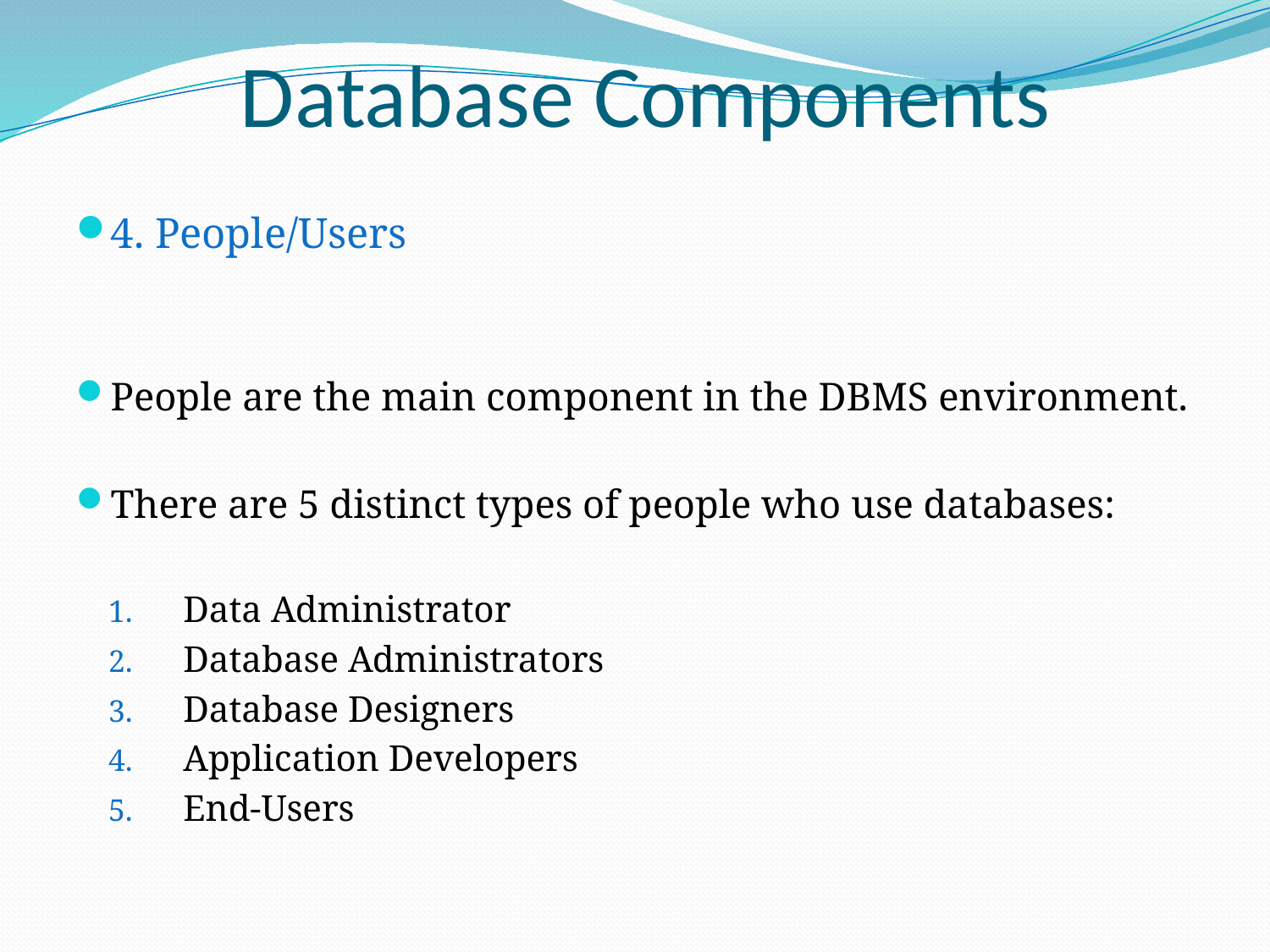

# Database Components
4. People/Users

People are the main component in the DBMS environment.

There are 5 distinct types of people who use databases:

Data Administrator
Database Administrators
Database Designers
Application Developers
End-Users